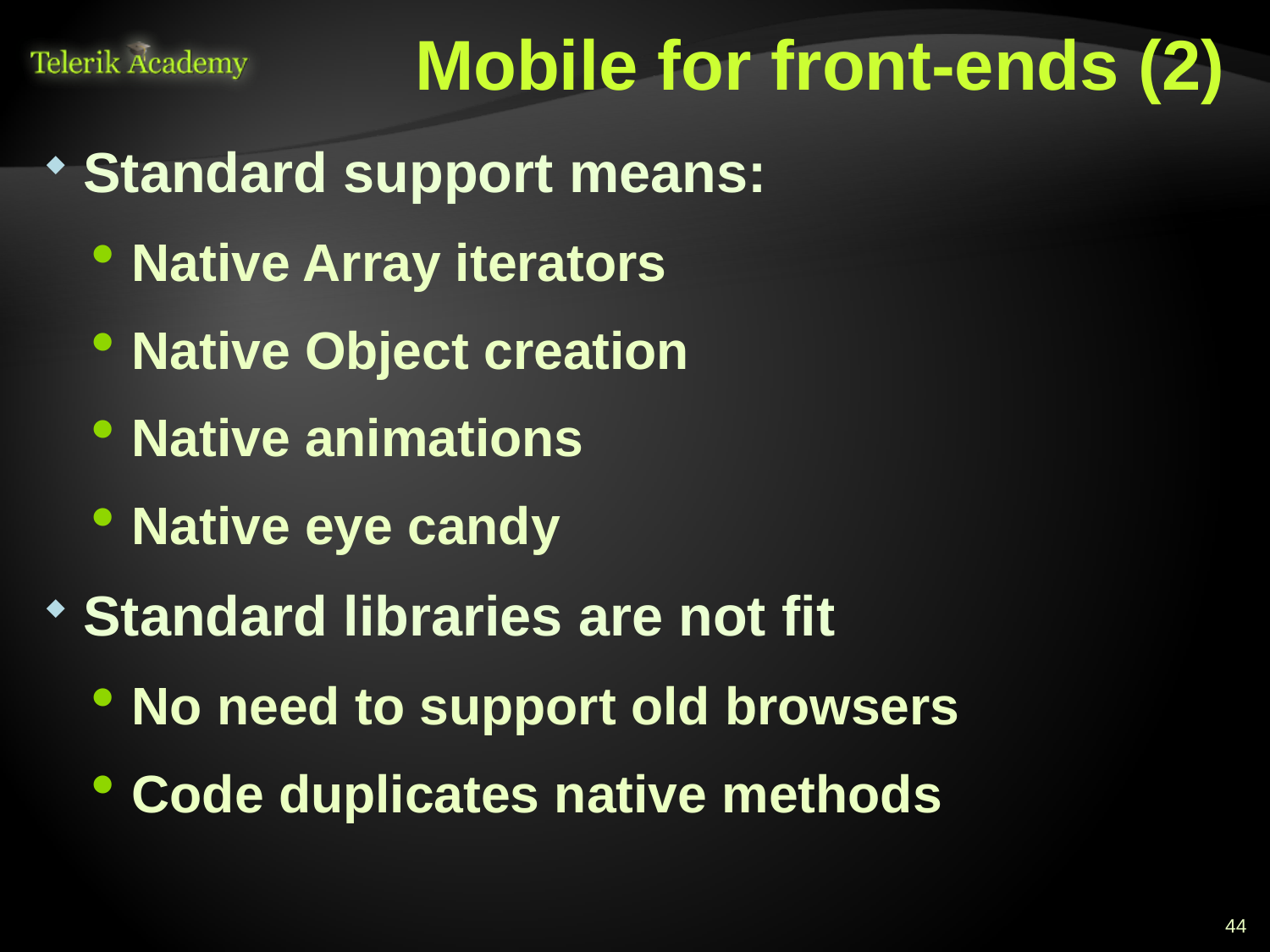

# Mobile for front-ends (2)
Standard support means:
Native Array iterators
Native Object creation
Native animations
Native eye candy
Standard libraries are not fit
No need to support old browsers
Code duplicates native methods
44